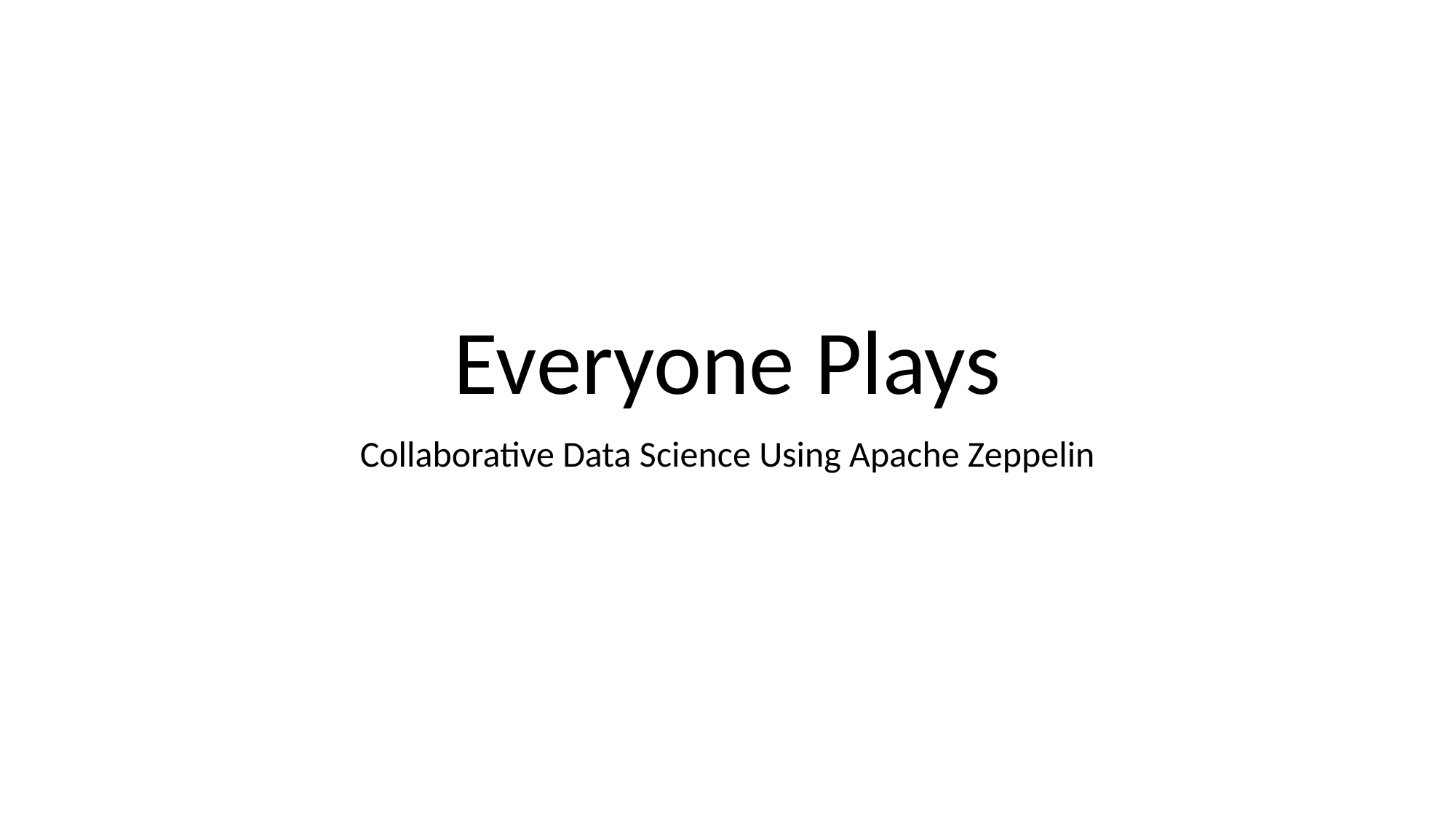

# Everyone Plays
Collaborative Data Science Using Apache Zeppelin